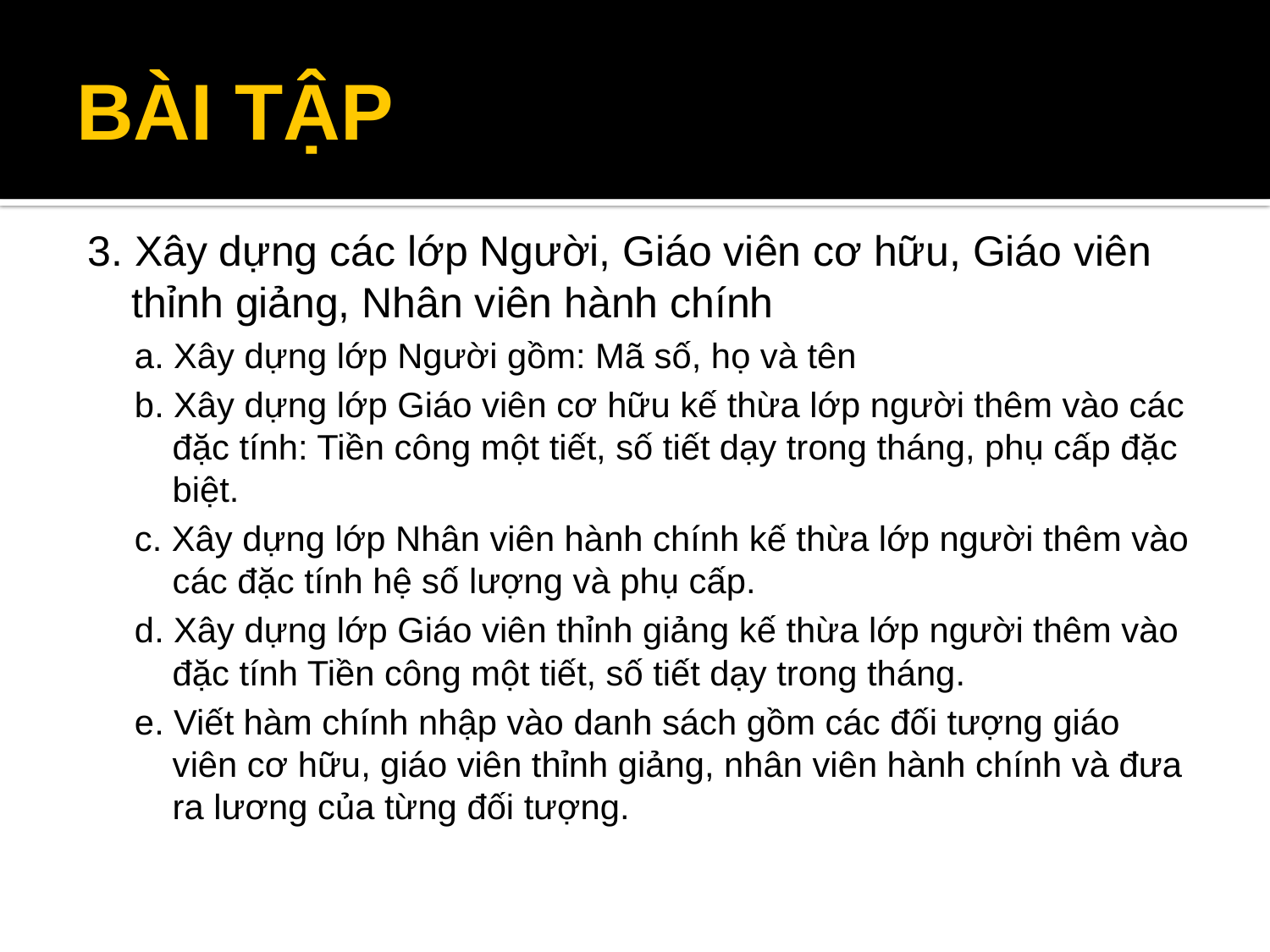

# BÀI TẬP
3. Xây dựng các lớp Người, Giáo viên cơ hữu, Giáo viên thỉnh giảng, Nhân viên hành chính
a. Xây dựng lớp Người gồm: Mã số, họ và tên
b. Xây dựng lớp Giáo viên cơ hữu kế thừa lớp người thêm vào các đặc tính: Tiền công một tiết, số tiết dạy trong tháng, phụ cấp đặc biệt.
c. Xây dựng lớp Nhân viên hành chính kế thừa lớp người thêm vào các đặc tính hệ số lượng và phụ cấp.
d. Xây dựng lớp Giáo viên thỉnh giảng kế thừa lớp người thêm vào đặc tính Tiền công một tiết, số tiết dạy trong tháng.
e. Viết hàm chính nhập vào danh sách gồm các đối tượng giáo viên cơ hữu, giáo viên thỉnh giảng, nhân viên hành chính và đưa ra lương của từng đối tượng.